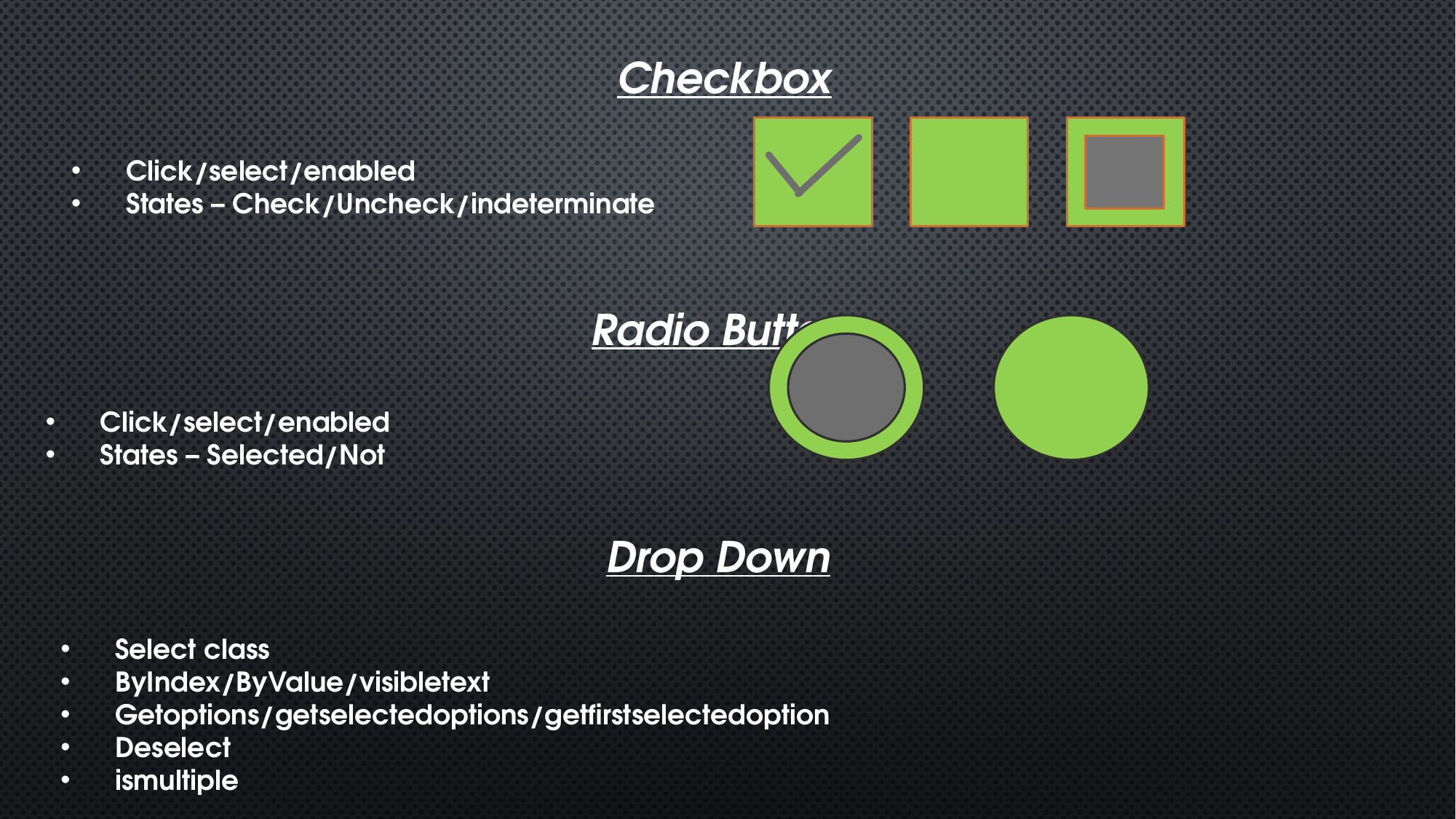

Checkbox

Click/select/enabled
States – Check/Uncheck/indeterminate

					Radio Button

Click/select/enabled
States – Selected/Not

					Drop Down

Select class
ByIndex/ByValue/visibletext
Getoptions/getselectedoptions/getfirstselectedoption
Deselect
ismultiple